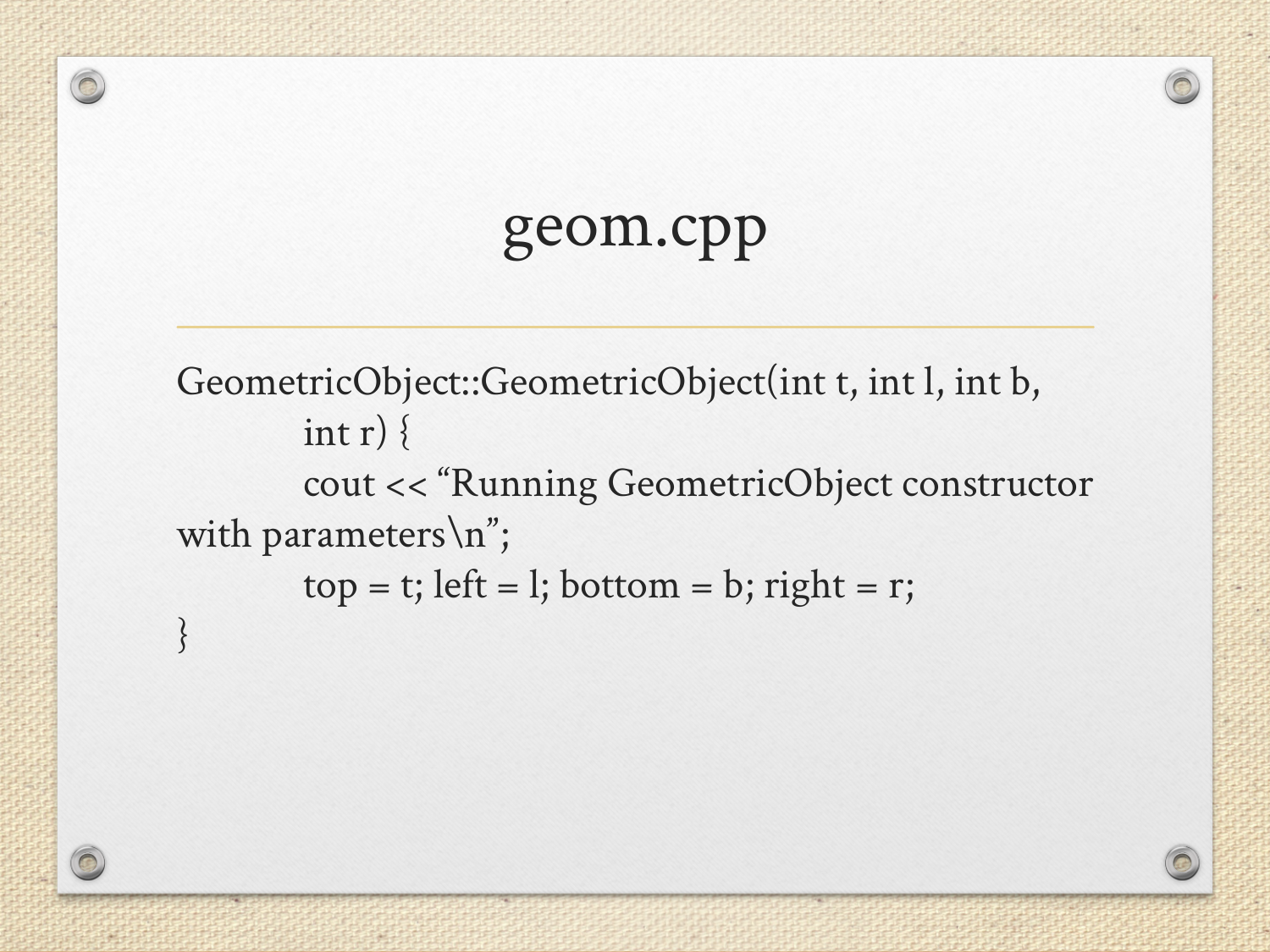

# geom.cpp
GeometricObject::GeometricObject(int t, int l, int b,
	int r) {
	cout << “Running GeometricObject constructor with parameters\n”;
	top = t; left = l; bottom = b; right = r;
}